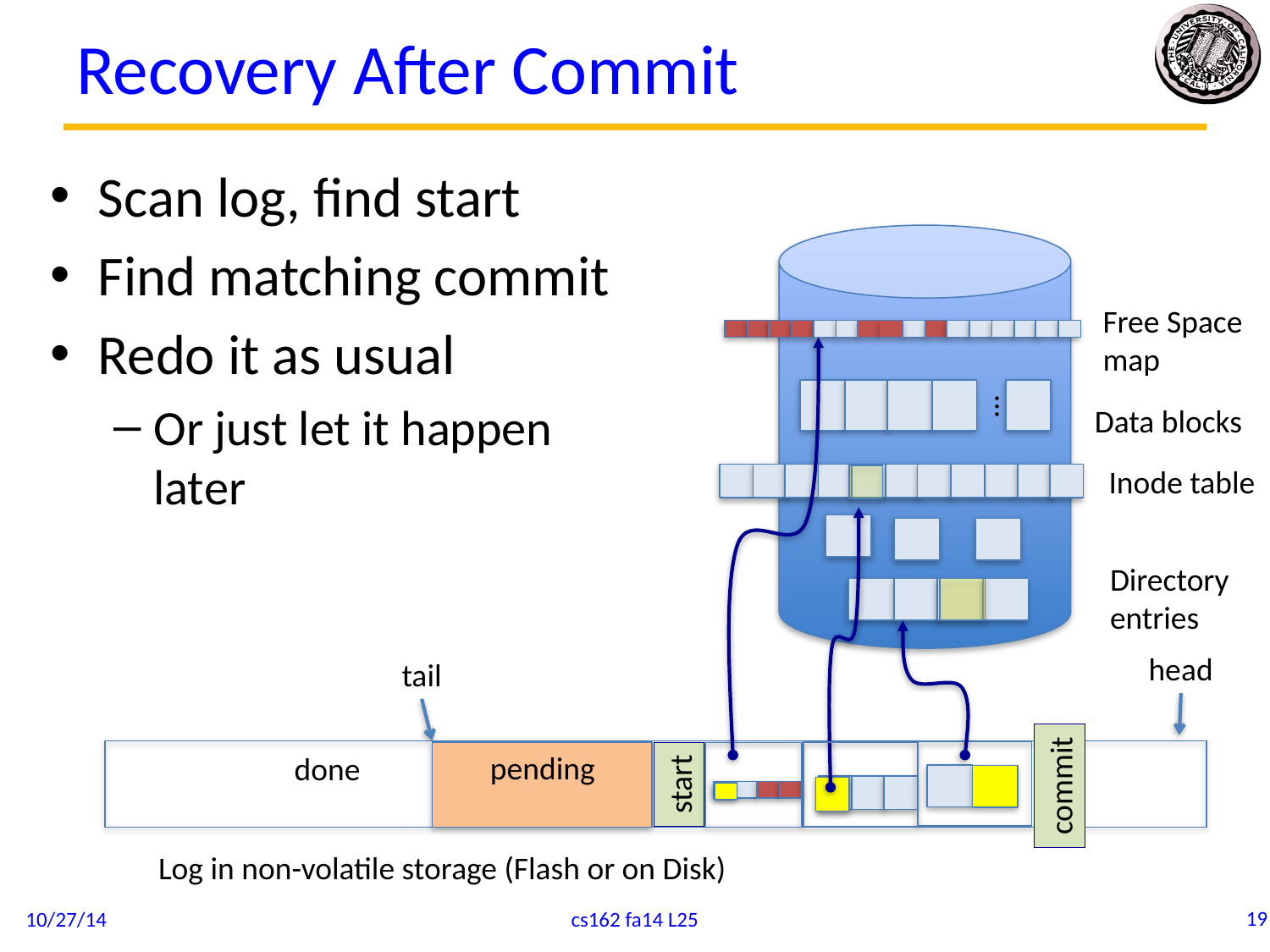

# Recovery After Commit
Scan log, find start
Find matching commit
Redo it as usual
Or just let it happen later

…

Free Space map

Data blocks
Inode table

Directory
entries

head
tail

pending
done
start
commit
Log in non-volatile storage (Flash or on Disk)
19
10/27/14
cs162 fa14 L25